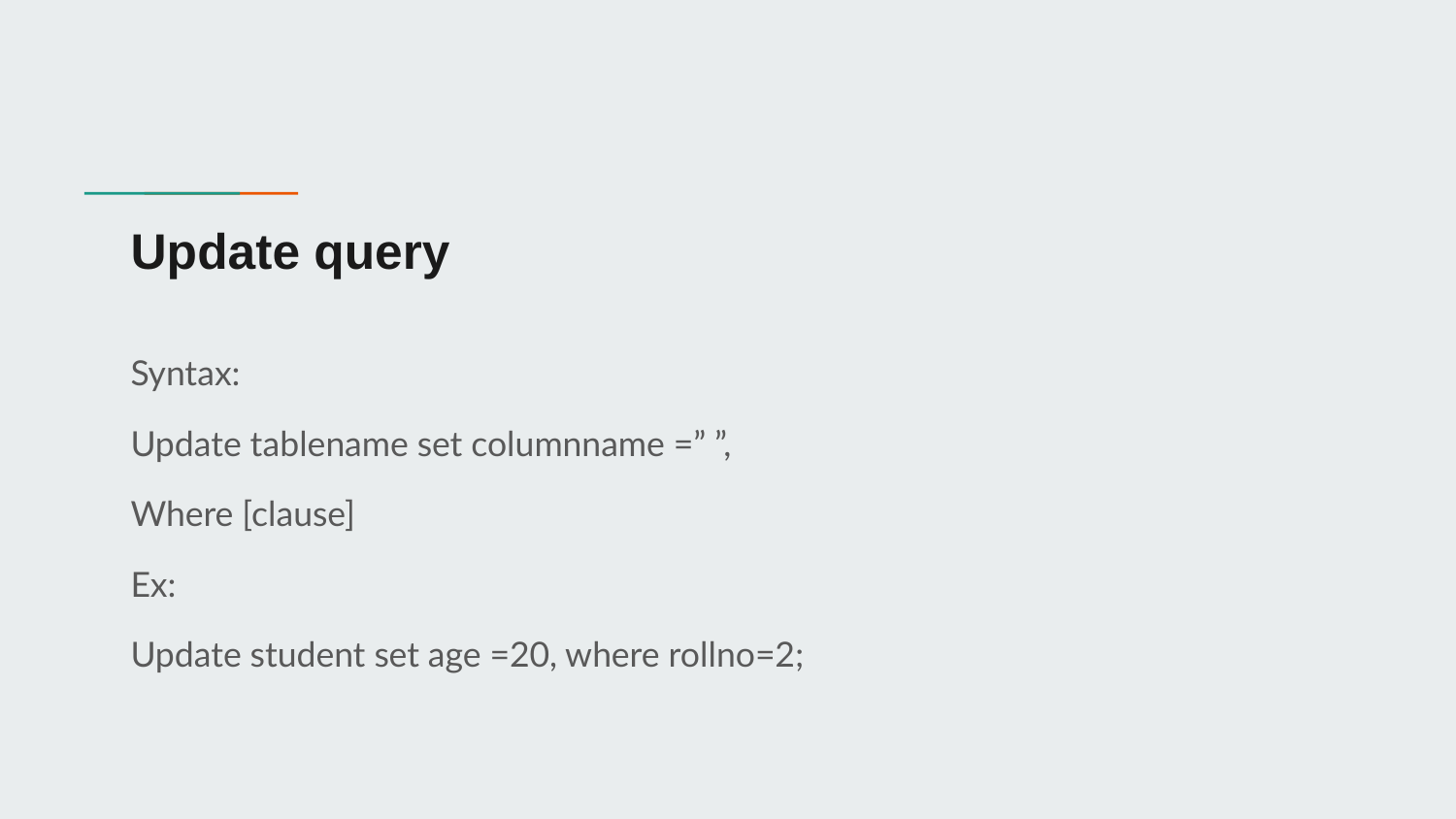

# Update query
Syntax:
Update tablename set columnname =” ”,
Where [clause]
Ex:
Update student set age =20, where rollno=2;